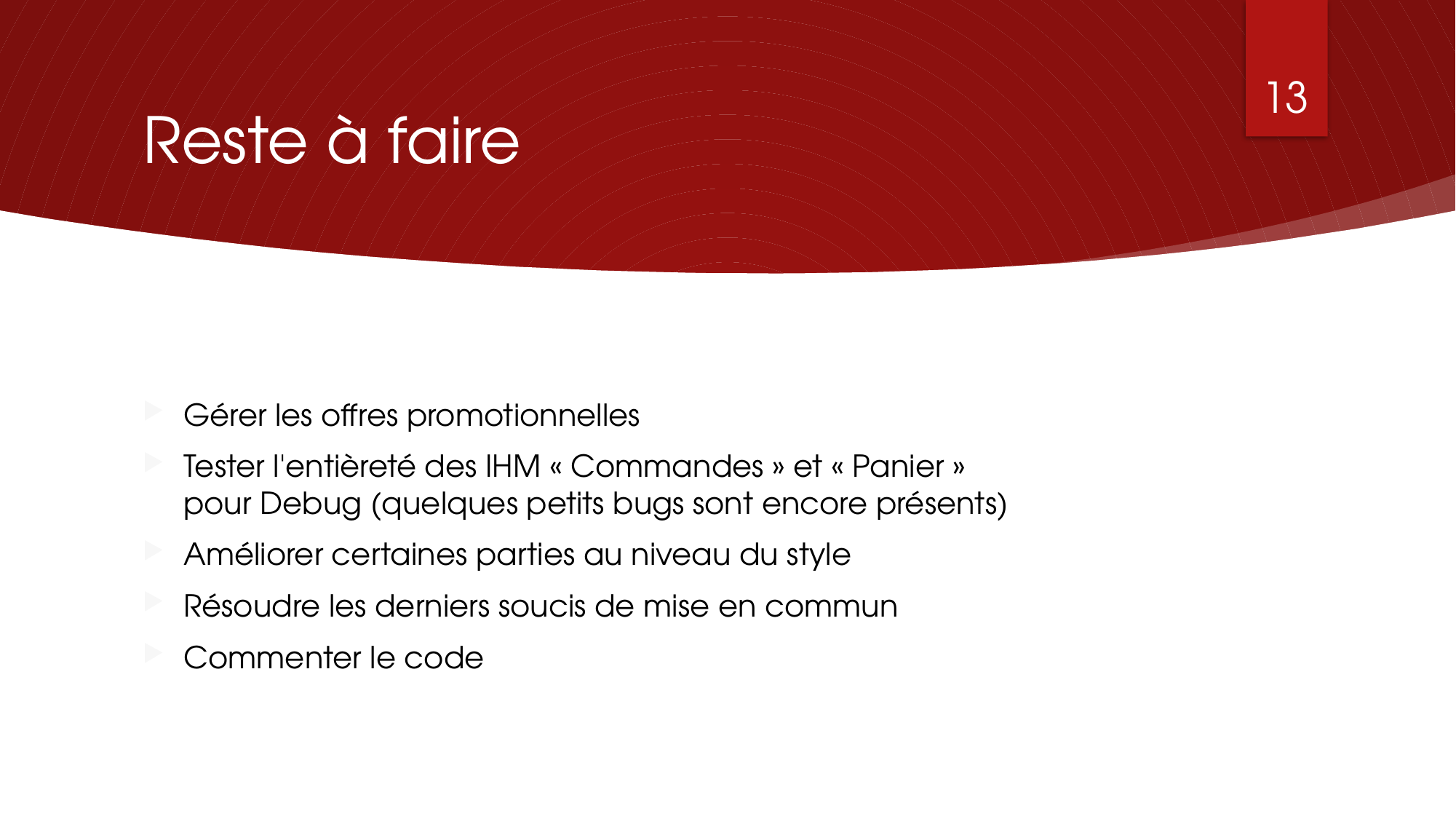

13
# Reste à faire

Gérer les offres promotionnelles
Tester l'entièreté des IHM « Commandes » et « Panier » pour Debug (quelques petits bugs sont encore présents)
Améliorer certaines parties au niveau du style
Résoudre les derniers soucis de mise en commun
Commenter le code